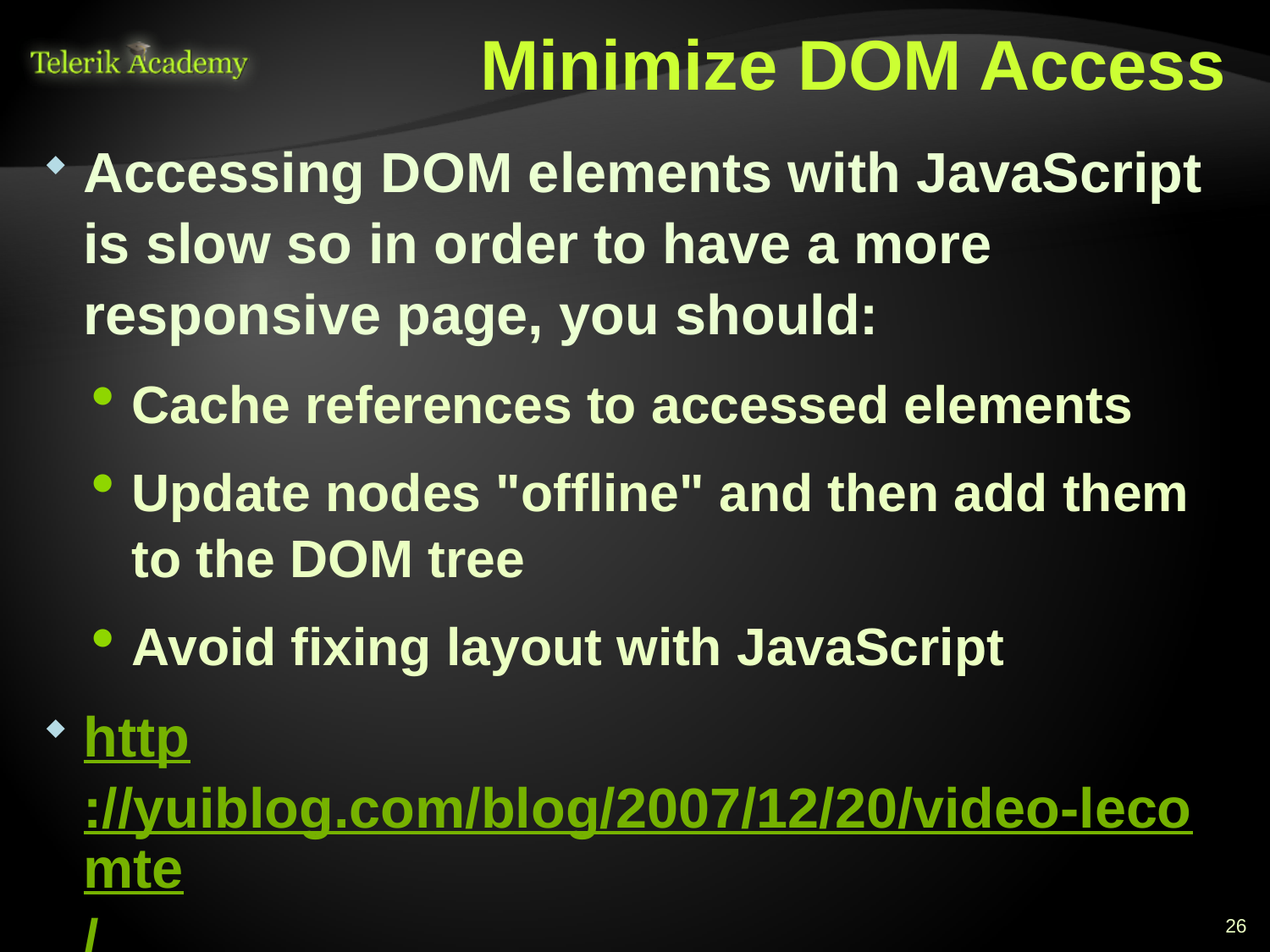

# Minimize DOM Access
Accessing DOM elements with JavaScript is slow so in order to have a more responsive page, you should:
Cache references to accessed elements
Update nodes "offline" and then add them to the DOM tree
Avoid fixing layout with JavaScript
http://yuiblog.com/blog/2007/12/20/video-lecomte/
26